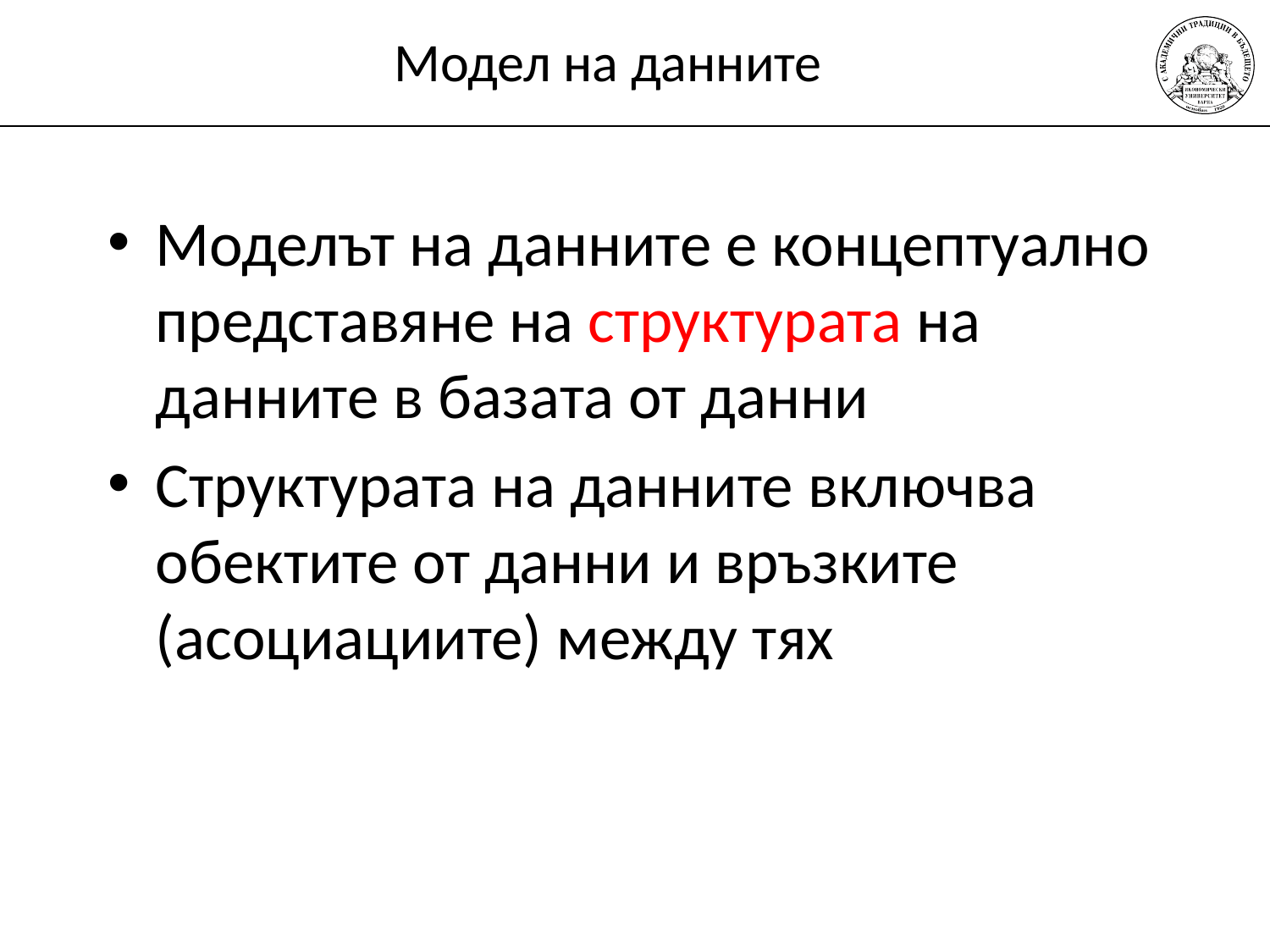

# Модел на данните
Моделът на данните е концептуално представяне на структурата на данните в базата от данни
Структурата на данните включва обектите от данни и връзките (асоциациите) между тях